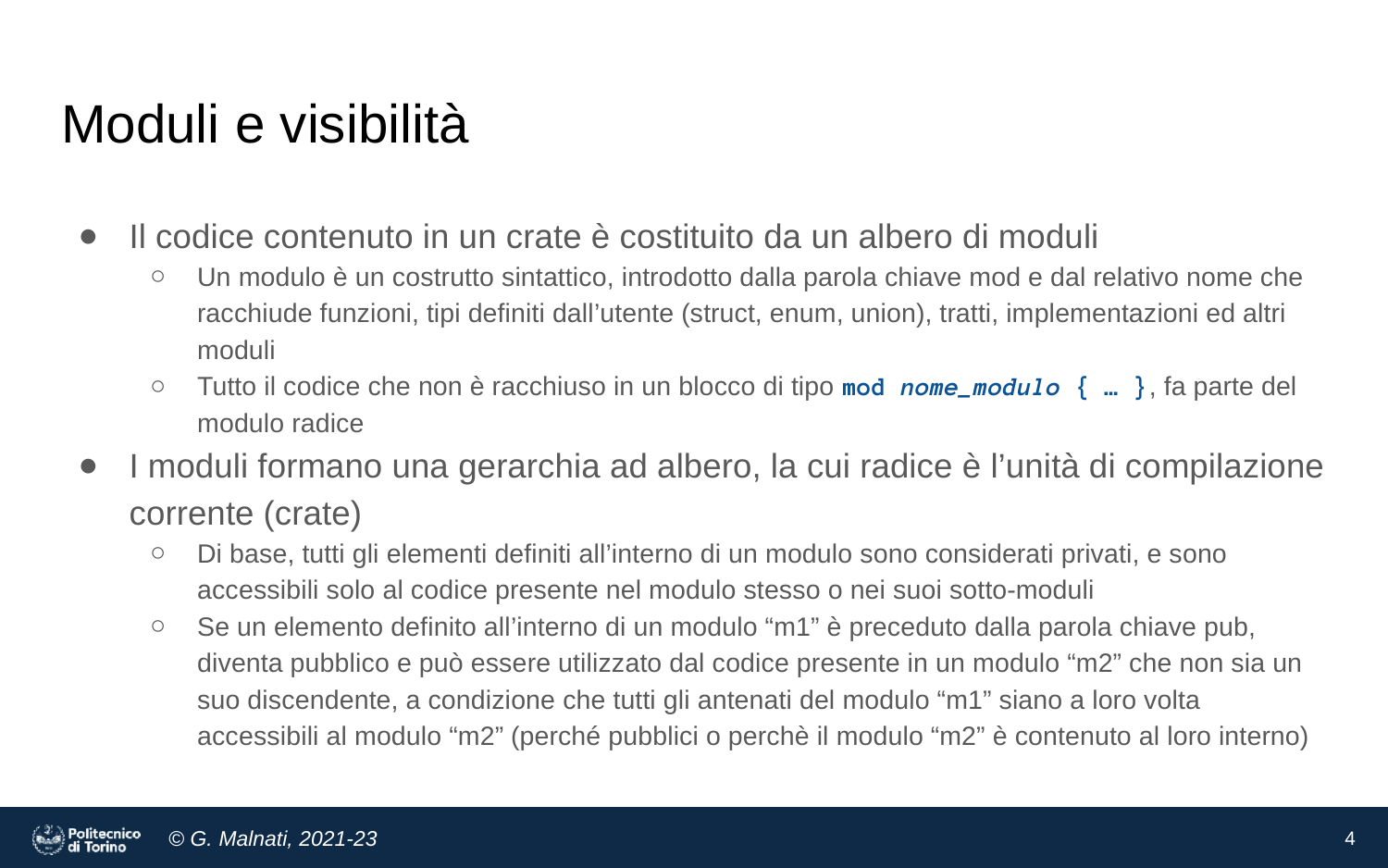

# Moduli e visibilità
Il codice contenuto in un crate è costituito da un albero di moduli
Un modulo è un costrutto sintattico, introdotto dalla parola chiave mod e dal relativo nome che racchiude funzioni, tipi definiti dall’utente (struct, enum, union), tratti, implementazioni ed altri moduli
Tutto il codice che non è racchiuso in un blocco di tipo mod nome_modulo { … }, fa parte del modulo radice
I moduli formano una gerarchia ad albero, la cui radice è l’unità di compilazione corrente (crate)
Di base, tutti gli elementi definiti all’interno di un modulo sono considerati privati, e sono accessibili solo al codice presente nel modulo stesso o nei suoi sotto-moduli
Se un elemento definito all’interno di un modulo “m1” è preceduto dalla parola chiave pub, diventa pubblico e può essere utilizzato dal codice presente in un modulo “m2” che non sia un suo discendente, a condizione che tutti gli antenati del modulo “m1” siano a loro volta accessibili al modulo “m2” (perché pubblici o perchè il modulo “m2” è contenuto al loro interno)
4